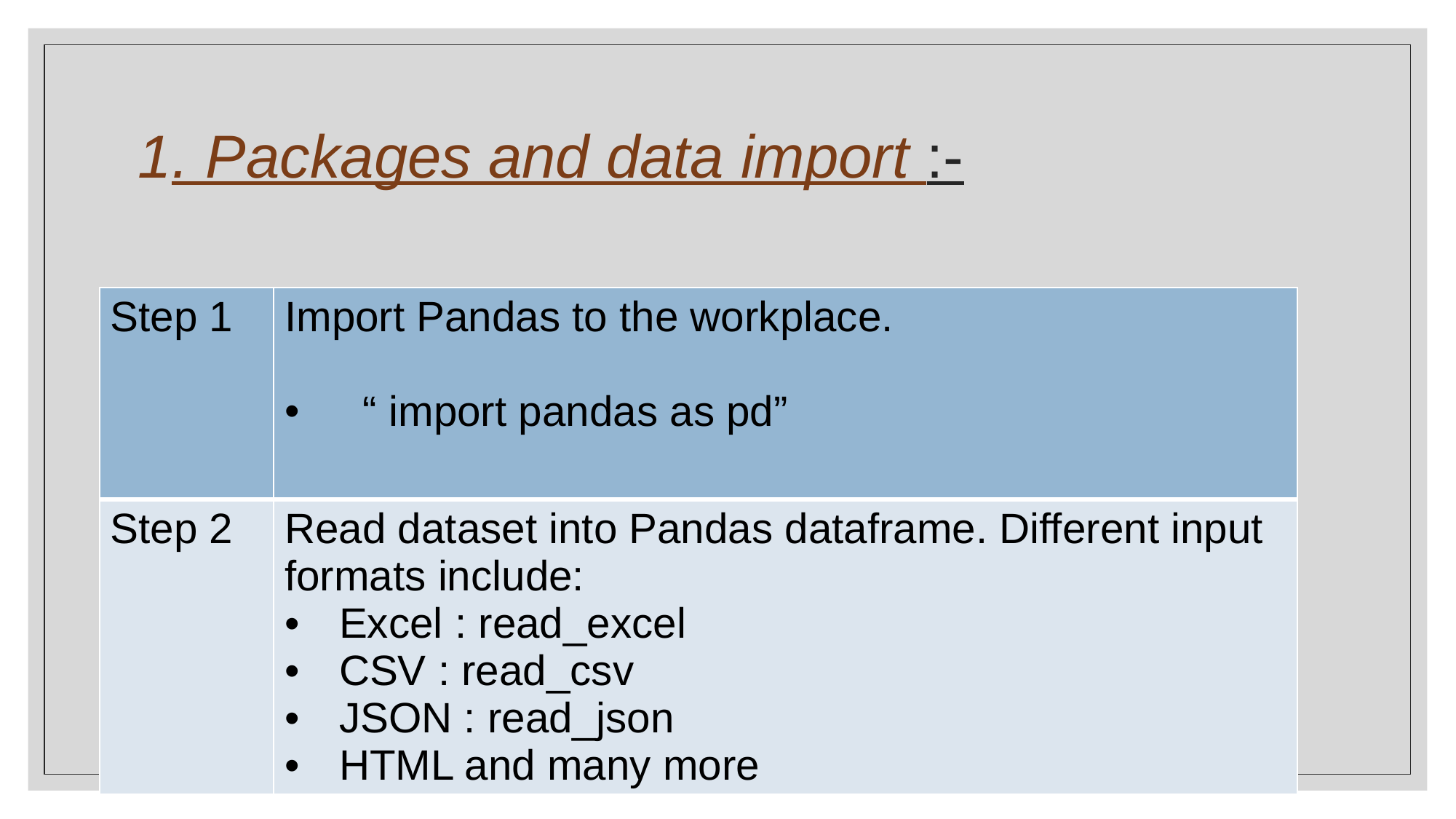

# 1. Packages and data import :-
| Step 1 | Import Pandas to the workplace. “ import pandas as pd” |
| --- | --- |
| Step 2 | Read dataset into Pandas dataframe. Different input formats include: Excel : read\_excel CSV : read\_csv JSON : read\_json HTML and many more |